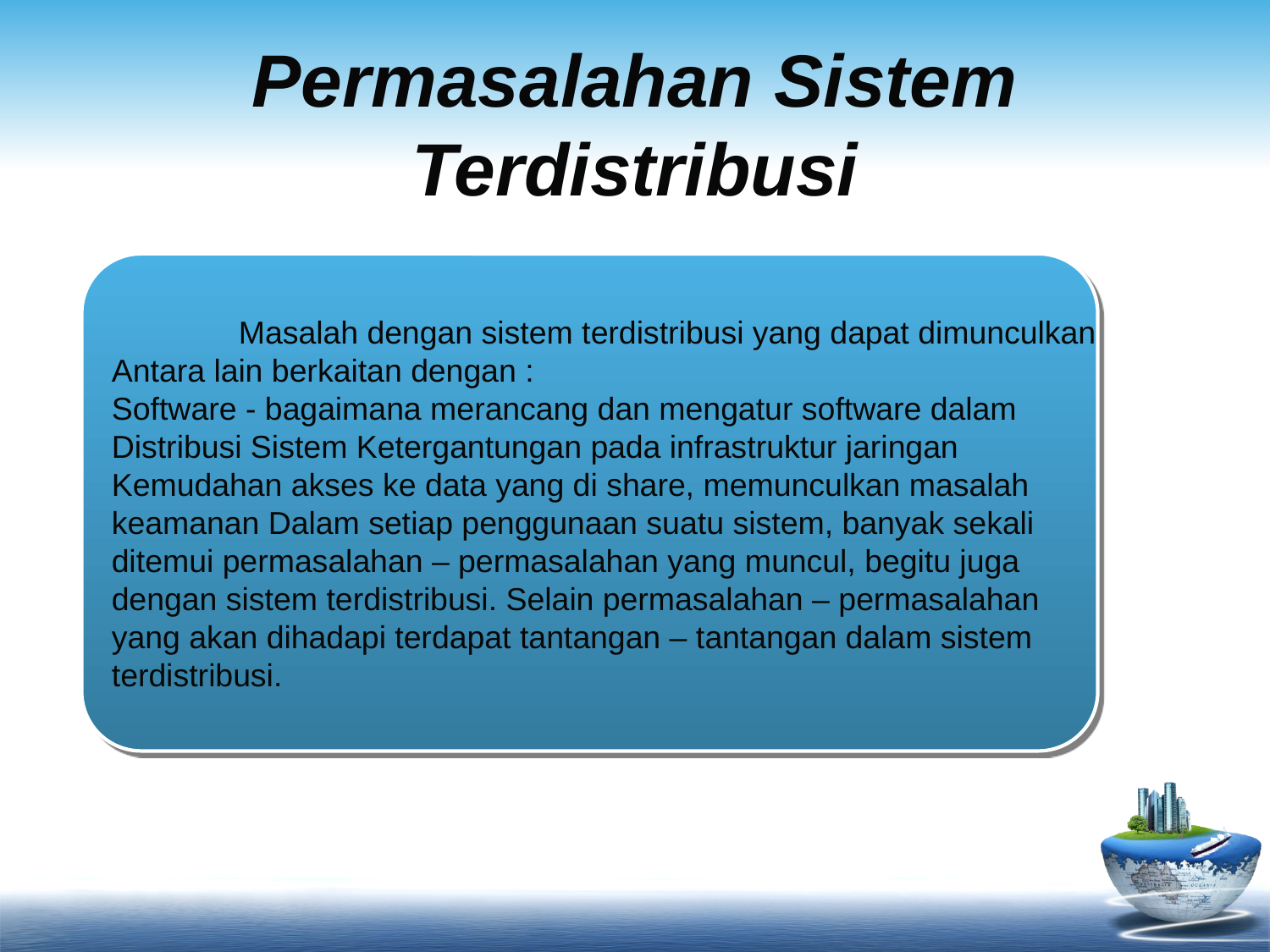

# Permasalahan Sistem Terdistribusi

	Masalah dengan sistem terdistribusi yang dapat dimunculkan
Antara lain berkaitan dengan :
Software - bagaimana merancang dan mengatur software dalam
Distribusi Sistem Ketergantungan pada infrastruktur jaringan
Kemudahan akses ke data yang di share, memunculkan masalah
keamanan Dalam setiap penggunaan suatu sistem, banyak sekali
ditemui permasalahan – permasalahan yang muncul, begitu juga
dengan sistem terdistribusi. Selain permasalahan – permasalahan
yang akan dihadapi terdapat tantangan – tantangan dalam sistem
terdistribusi.